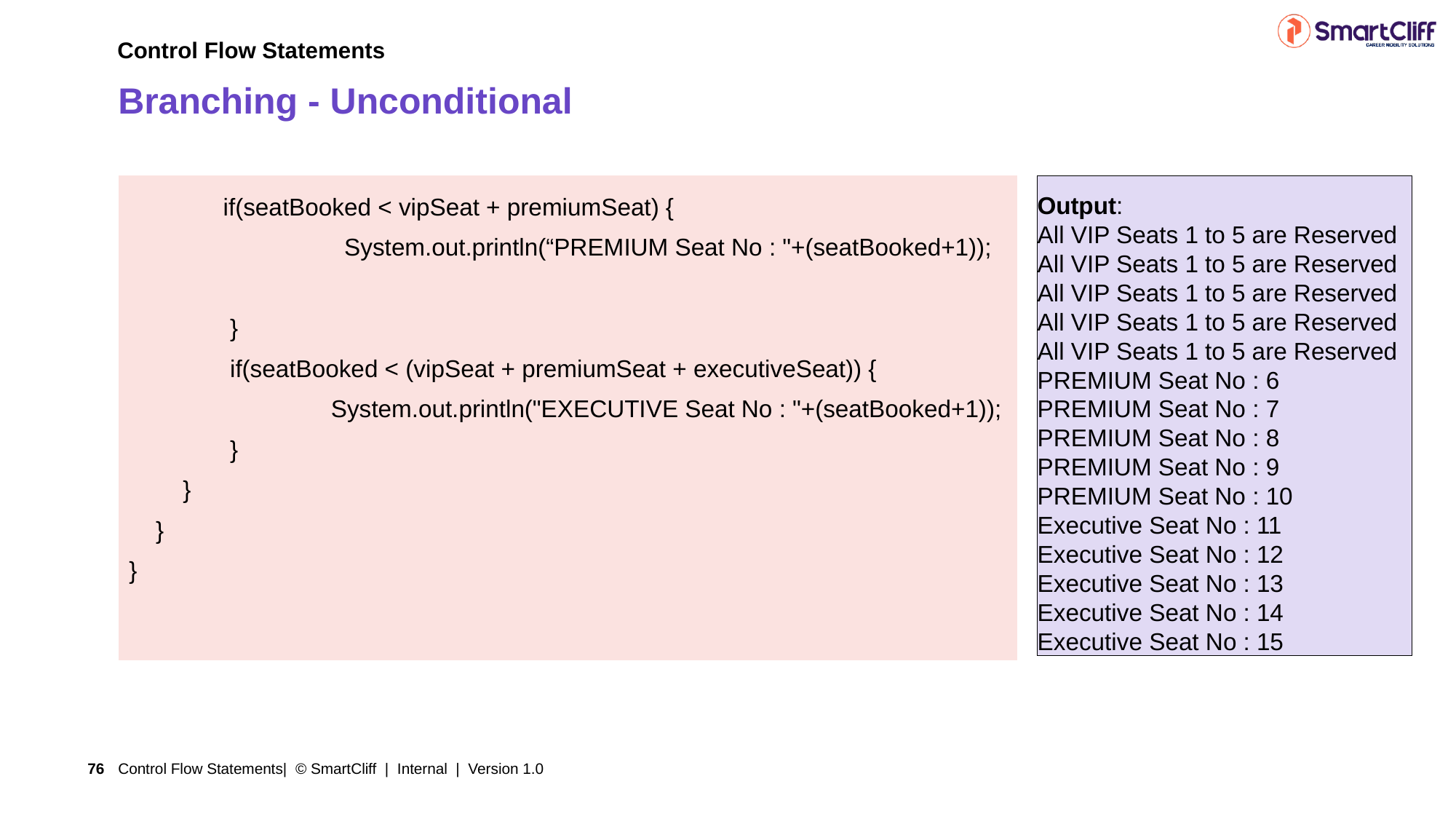

Control Flow Statements
# Branching - Unconditional
| if(seatBooked < vipSeat + premiumSeat) { System.out.println(“PREMIUM Seat No : "+(seatBooked+1)); } if(seatBooked < (vipSeat + premiumSeat + executiveSeat)) { System.out.println("EXECUTIVE Seat No : "+(seatBooked+1)); } } } } |
| --- |
Output:
All VIP Seats 1 to 5 are Reserved
All VIP Seats 1 to 5 are Reserved
All VIP Seats 1 to 5 are Reserved
All VIP Seats 1 to 5 are Reserved
All VIP Seats 1 to 5 are Reserved
PREMIUM Seat No : 6
PREMIUM Seat No : 7
PREMIUM Seat No : 8
PREMIUM Seat No : 9
PREMIUM Seat No : 10
Executive Seat No : 11
Executive Seat No : 12
Executive Seat No : 13
Executive Seat No : 14
Executive Seat No : 15
Control Flow Statements|  © SmartCliff  |  Internal  |  Version 1.0
76